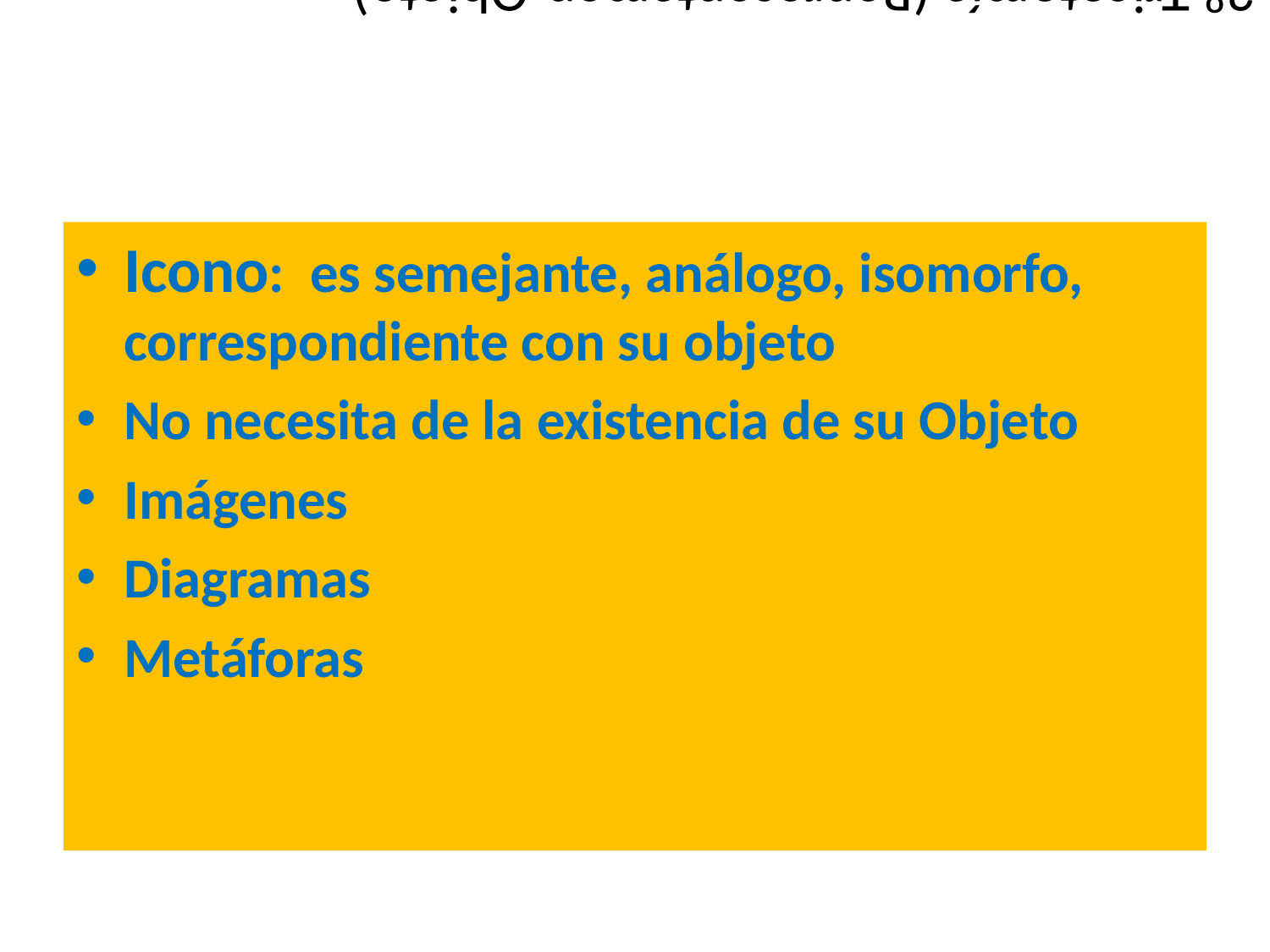

# 2º Tricotomía (Representamen-Objeto)
Icono:  es semejante, análogo, isomorfo, correspondiente con su objeto
No necesita de la existencia de su Objeto
Imágenes
Diagramas
Metáforas